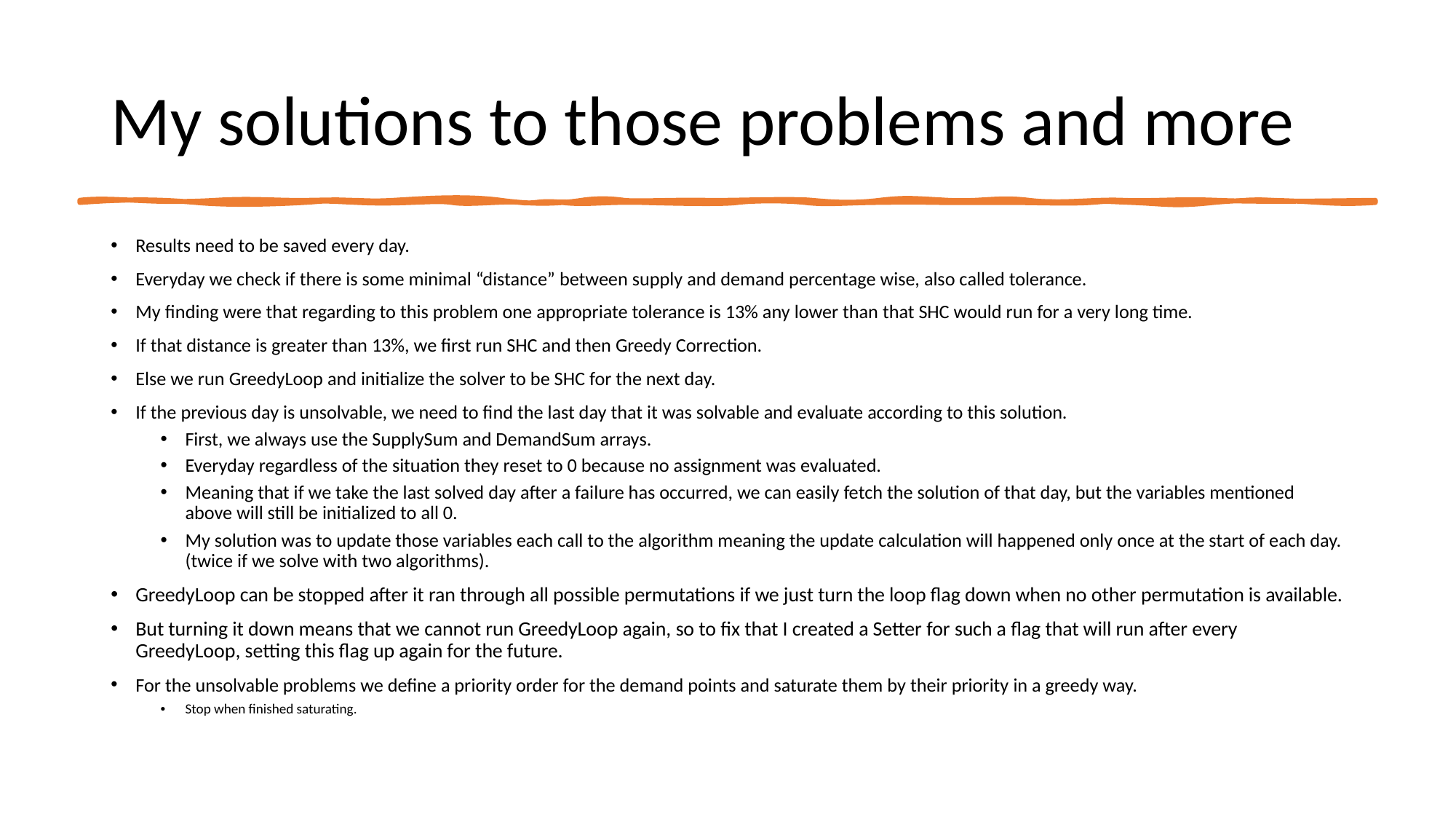

# My solutions to those problems and more

Results need to be saved every day.
Everyday we check if there is some minimal “distance” between supply and demand percentage wise, also called tolerance.
My finding were that regarding to this problem one appropriate tolerance is 13% any lower than that SHC would run for a very long time.
If that distance is greater than 13%, we first run SHC and then Greedy Correction.
Else we run GreedyLoop and initialize the solver to be SHC for the next day.
If the previous day is unsolvable, we need to find the last day that it was solvable and evaluate according to this solution.
First, we always use the SupplySum and DemandSum arrays.
Everyday regardless of the situation they reset to 0 because no assignment was evaluated.
Meaning that if we take the last solved day after a failure has occurred, we can easily fetch the solution of that day, but the variables mentioned above will still be initialized to all 0.
My solution was to update those variables each call to the algorithm meaning the update calculation will happened only once at the start of each day. (twice if we solve with two algorithms).
GreedyLoop can be stopped after it ran through all possible permutations if we just turn the loop flag down when no other permutation is available.
But turning it down means that we cannot run GreedyLoop again, so to fix that I created a Setter for such a flag that will run after every GreedyLoop, setting this flag up again for the future.
For the unsolvable problems we define a priority order for the demand points and saturate them by their priority in a greedy way.
Stop when finished saturating.